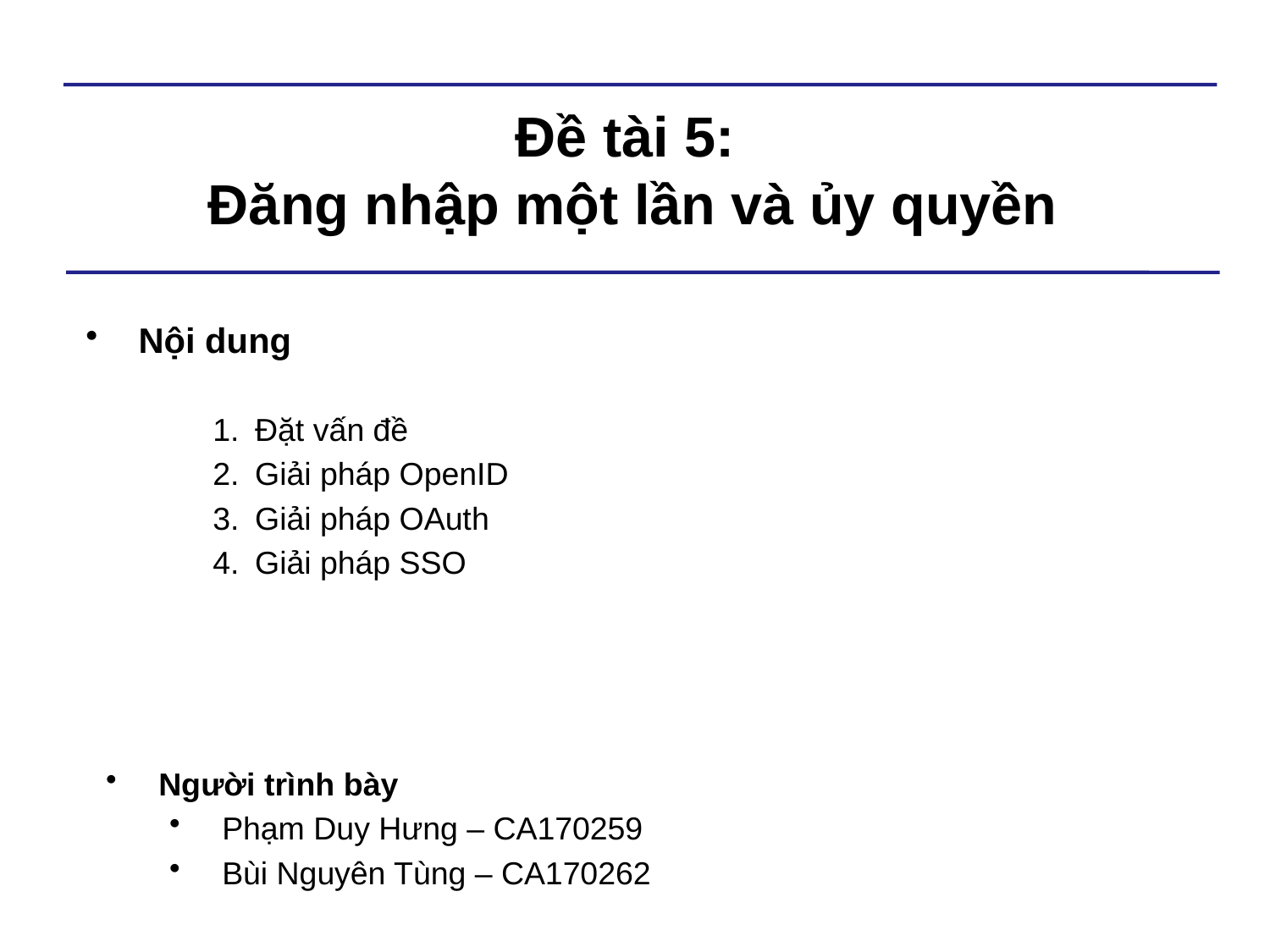

# Đề tài 5: Đăng nhập một lần và ủy quyền

Nội dung
Đặt vấn đề
Giải pháp OpenID
Giải pháp OAuth
Giải pháp SSO
Người trình bày
Phạm Duy Hưng – CA170259
Bùi Nguyên Tùng – CA170262